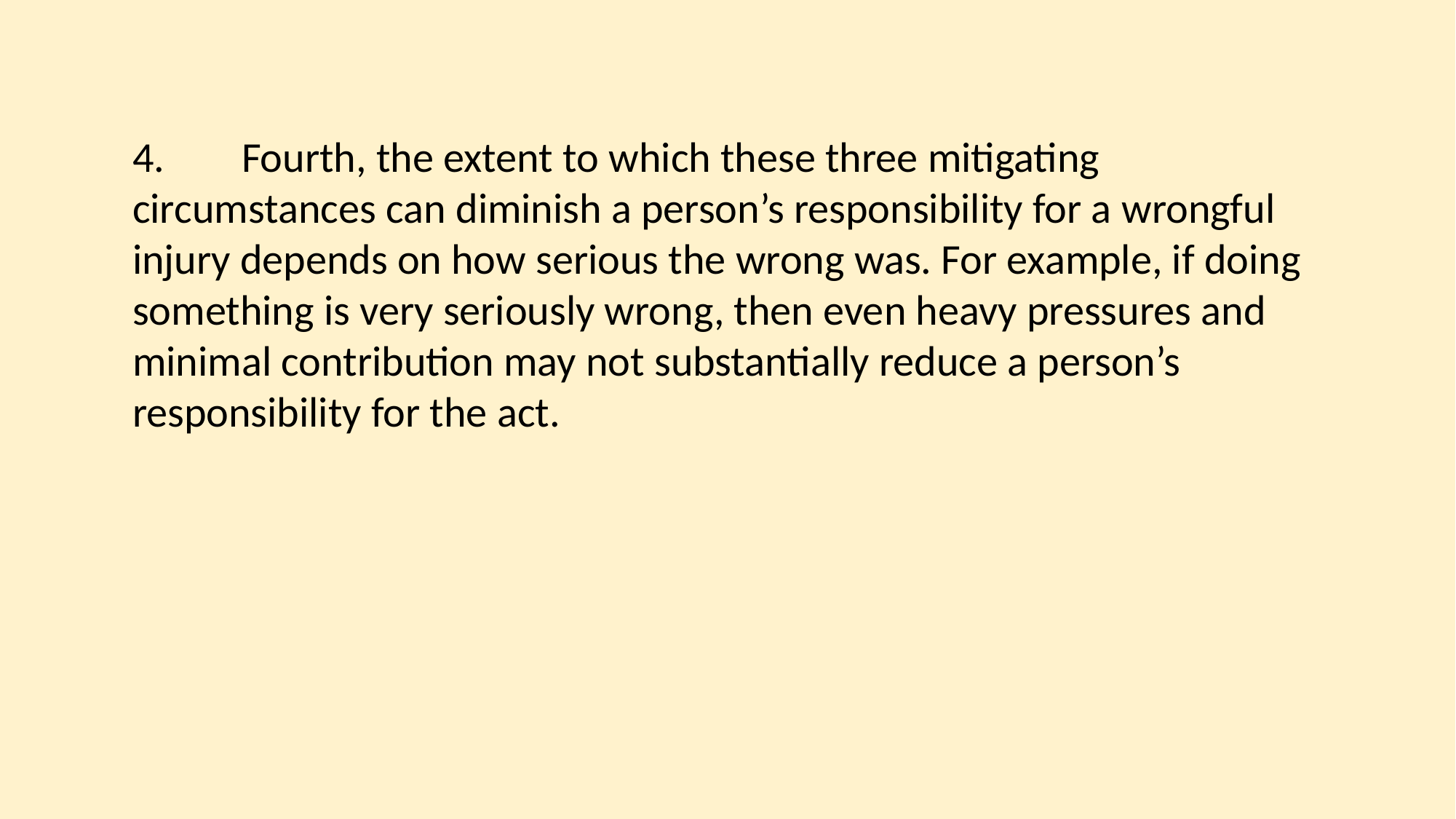

4.	Fourth, the extent to which these three mitigating circumstances can diminish a person’s responsibility for a wrongful injury depends on how serious the wrong was. For example, if doing something is very seriously wrong, then even heavy pressures and minimal contribution may not substantially reduce a person’s responsibility for the act.